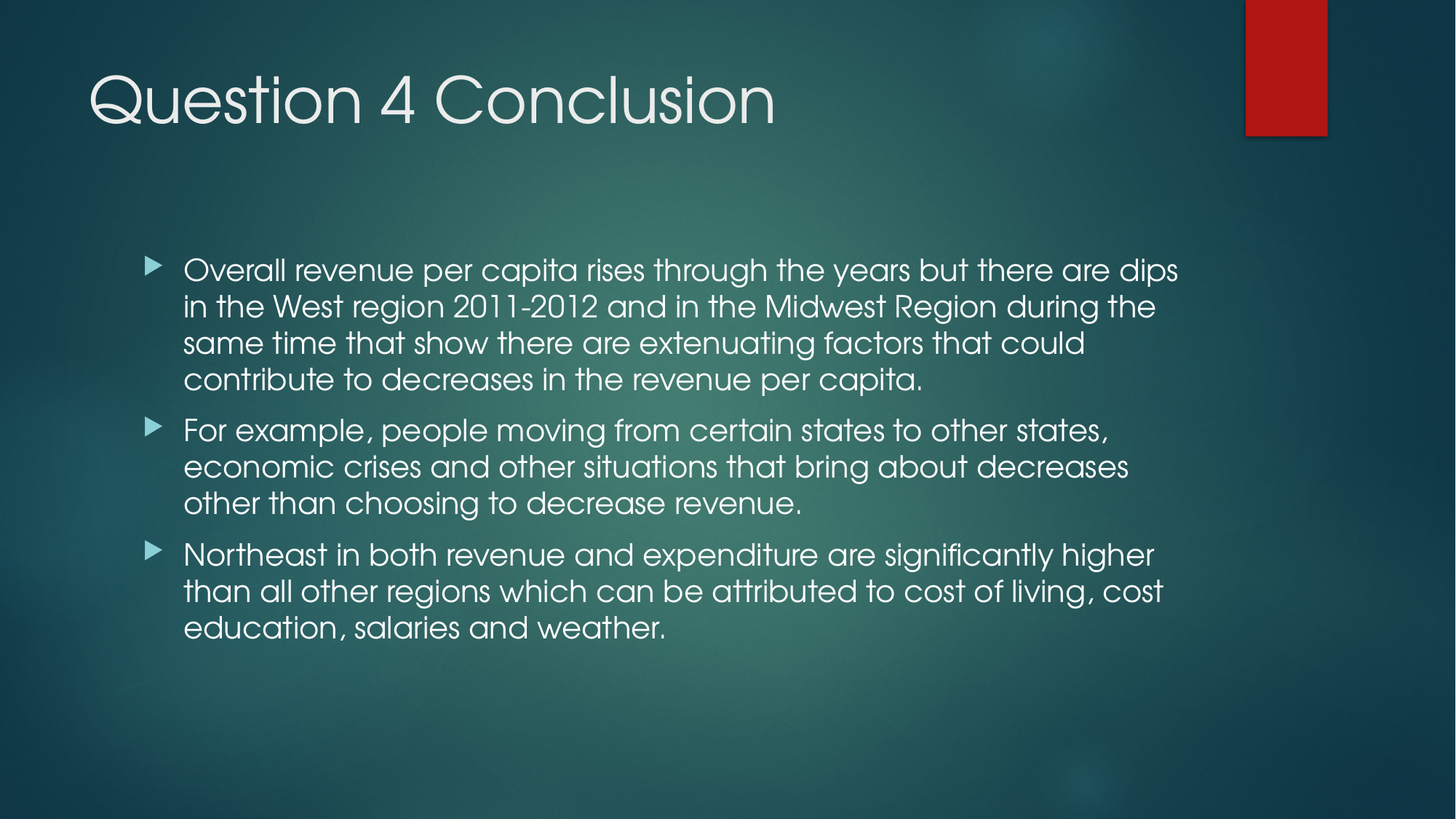

# Question 4 Conclusion
Overall revenue per capita rises through the years but there are dips in the West region 2011-2012 and in the Midwest Region during the same time that show there are extenuating factors that could contribute to decreases in the revenue per capita.
For example, people moving from certain states to other states, economic crises and other situations that bring about decreases other than choosing to decrease revenue.
Northeast in both revenue and expenditure are significantly higher than all other regions which can be attributed to cost of living, cost education, salaries and weather.